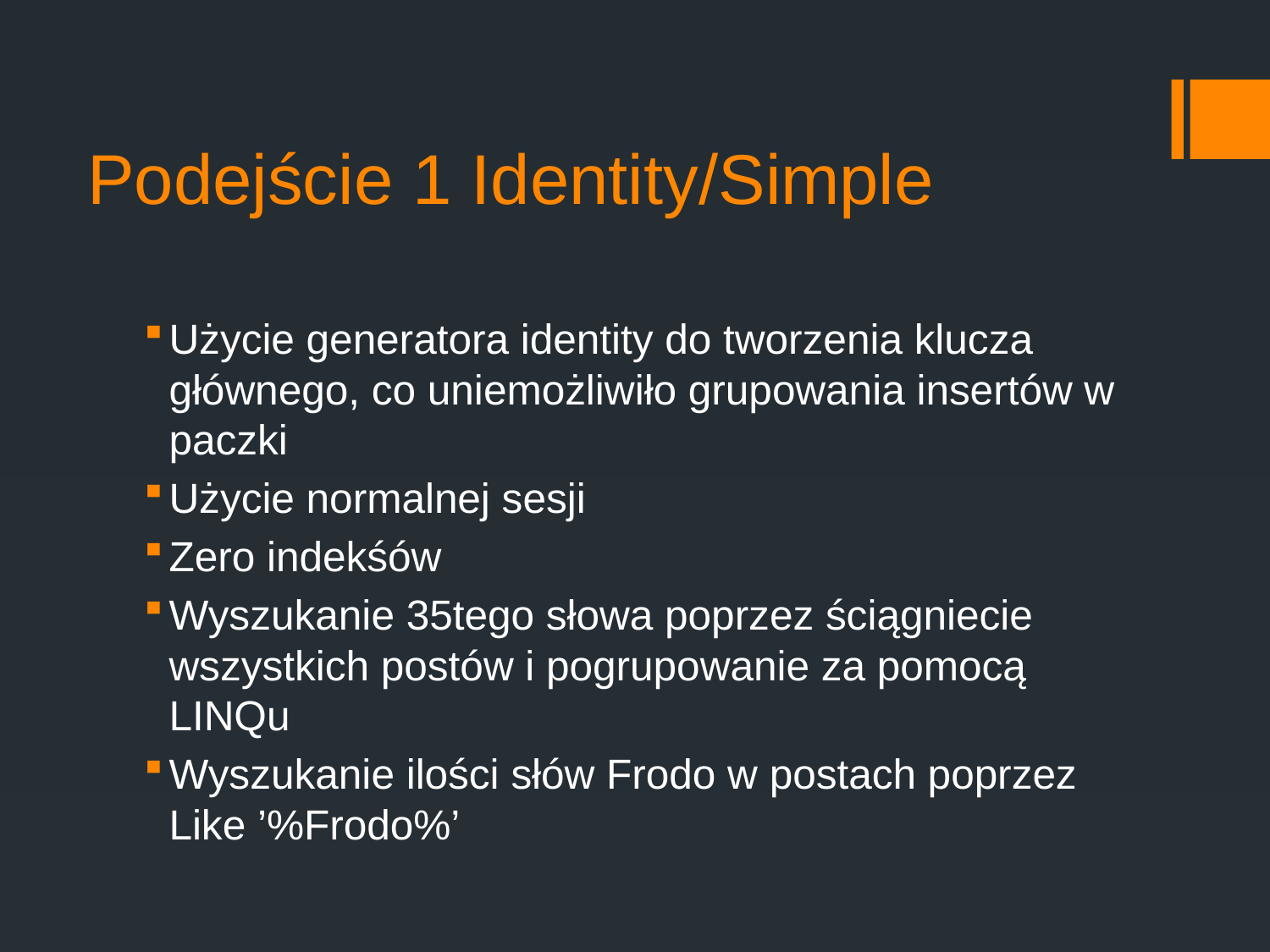

# Podejście 1 Identity/Simple
Użycie generatora identity do tworzenia klucza głównego, co uniemożliwiło grupowania insertów w paczki
Użycie normalnej sesji
Zero indekśów
Wyszukanie 35tego słowa poprzez ściągniecie wszystkich postów i pogrupowanie za pomocą LINQu
Wyszukanie ilości słów Frodo w postach poprzez Like ’%Frodo%’